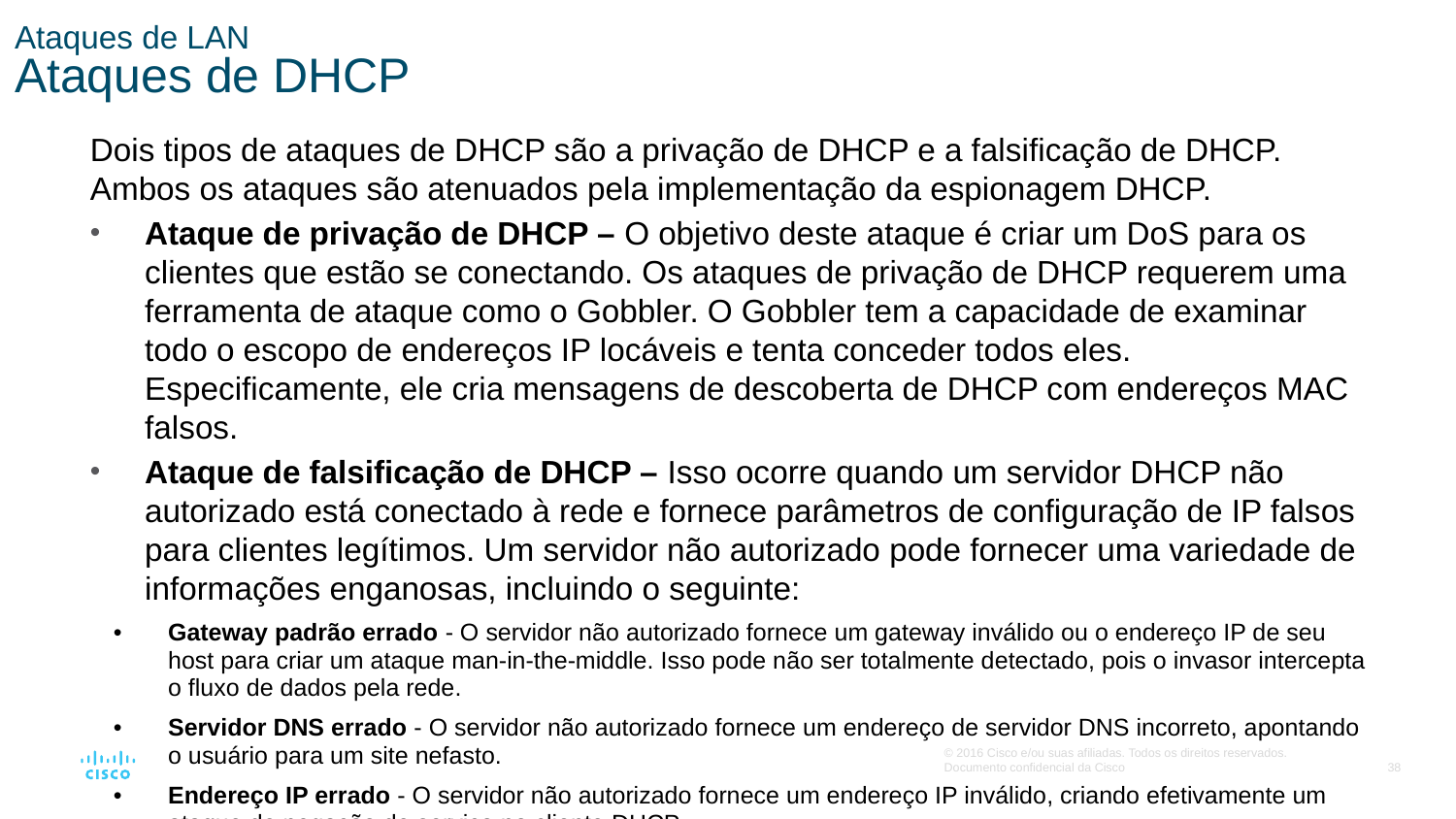

# Ataques de LAN Ataques de DHCP
Dois tipos de ataques de DHCP são a privação de DHCP e a falsificação de DHCP. Ambos os ataques são atenuados pela implementação da espionagem DHCP.
Ataque de privação de DHCP – O objetivo deste ataque é criar um DoS para os clientes que estão se conectando. Os ataques de privação de DHCP requerem uma ferramenta de ataque como o Gobbler. O Gobbler tem a capacidade de examinar todo o escopo de endereços IP locáveis e tenta conceder todos eles. Especificamente, ele cria mensagens de descoberta de DHCP com endereços MAC falsos.
Ataque de falsificação de DHCP – Isso ocorre quando um servidor DHCP não autorizado está conectado à rede e fornece parâmetros de configuração de IP falsos para clientes legítimos. Um servidor não autorizado pode fornecer uma variedade de informações enganosas, incluindo o seguinte:
Gateway padrão errado - O servidor não autorizado fornece um gateway inválido ou o endereço IP de seu host para criar um ataque man-in-the-middle. Isso pode não ser totalmente detectado, pois o invasor intercepta o fluxo de dados pela rede.
Servidor DNS errado - O servidor não autorizado fornece um endereço de servidor DNS incorreto, apontando o usuário para um site nefasto.
Endereço IP errado - O servidor não autorizado fornece um endereço IP inválido, criando efetivamente um ataque de negação de serviço no cliente DHCP.